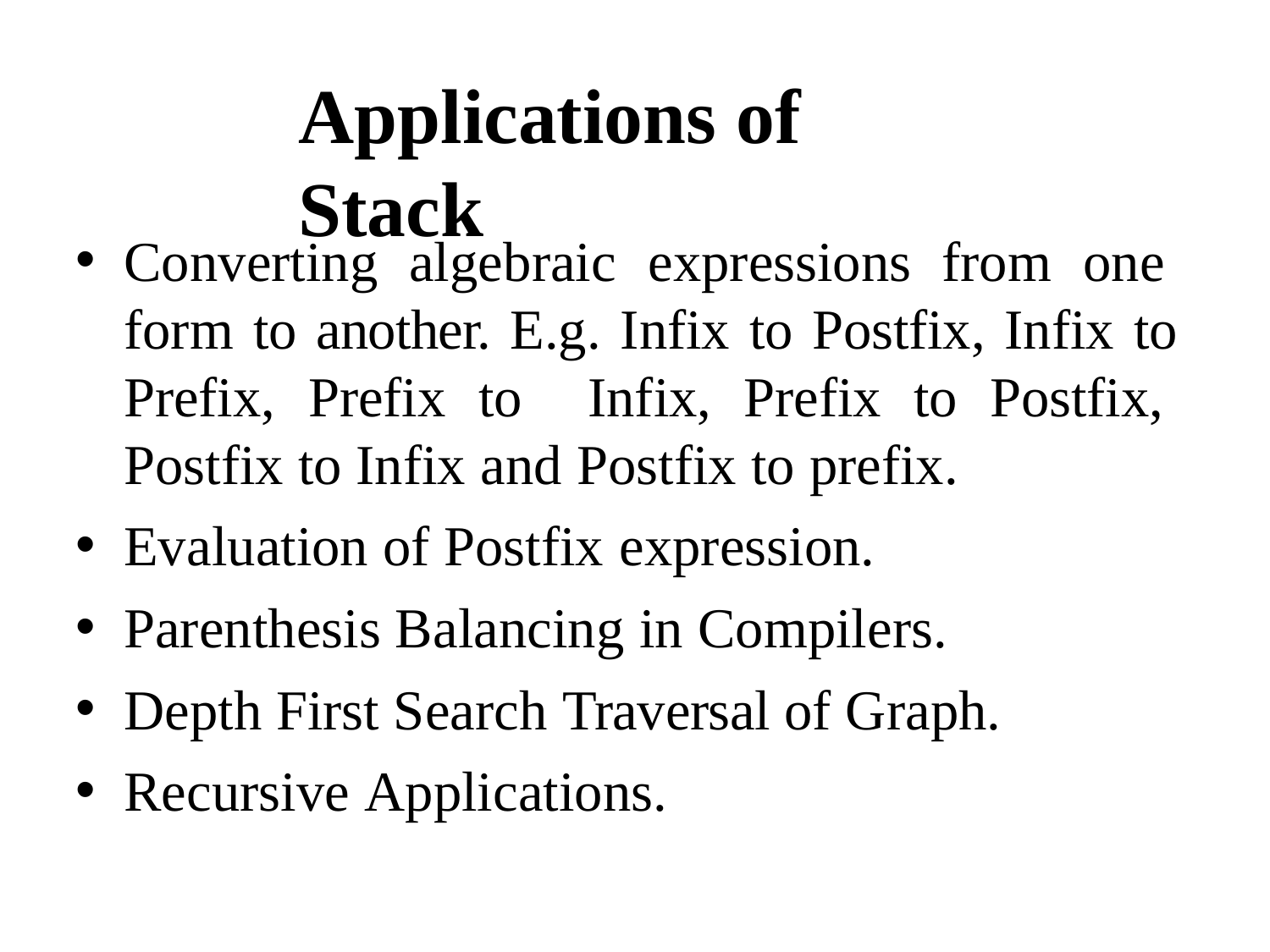

# Applications of Stack
Converting algebraic expressions from one  form to another. E.g. Infix to Postfix, Infix to  Prefix, Prefix to  Infix, Prefix to Postfix,  Postfix to Infix and Postfix to prefix.
Evaluation of Postfix expression.
Parenthesis Balancing in Compilers.
Depth First Search Traversal of Graph.
Recursive Applications.